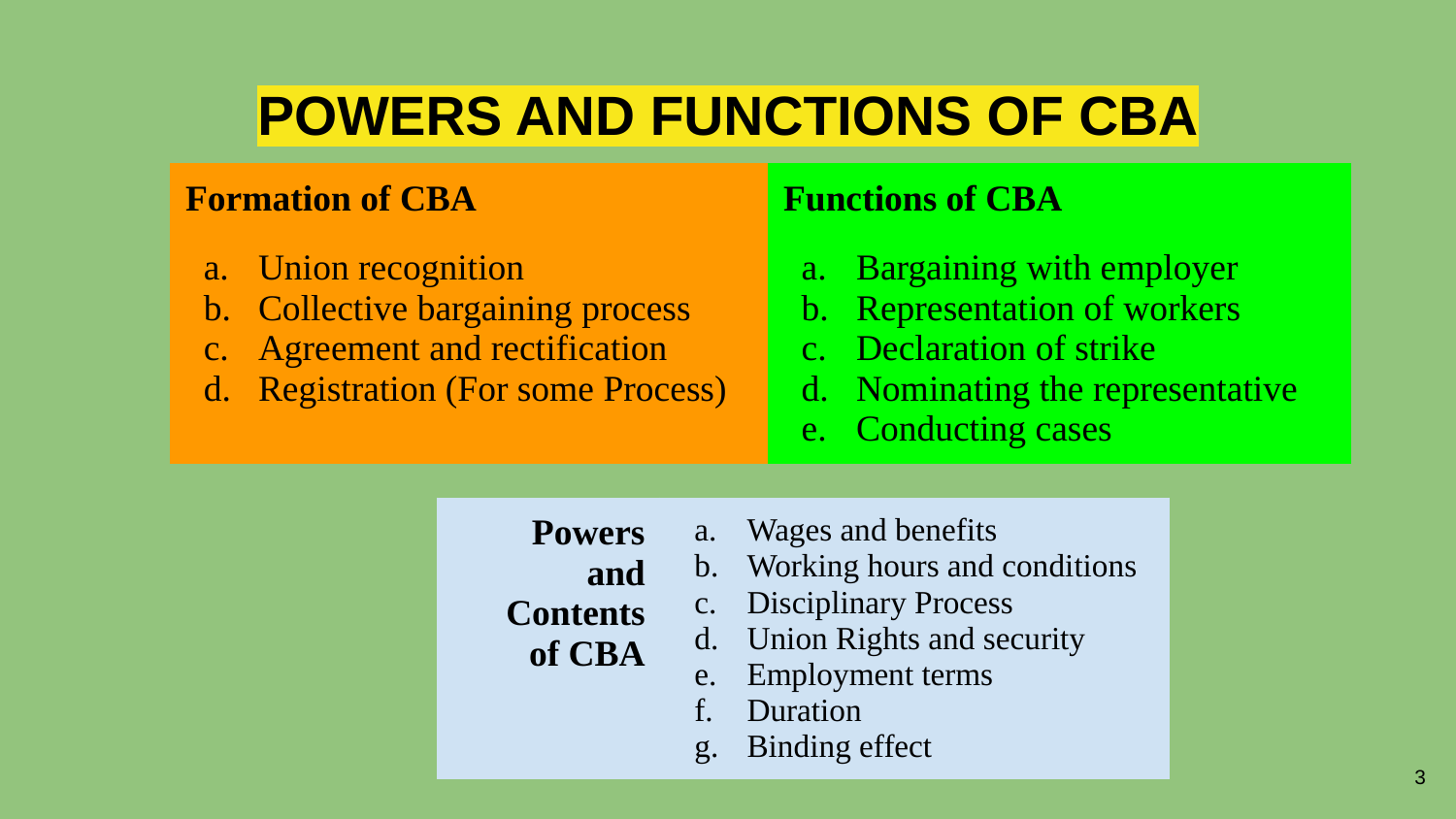

# POWERS AND FUNCTIONS OF CBA
| Formation of CBA | Functions of CBA |
| --- | --- |
| Union recognition Collective bargaining process Agreement and rectification Registration (For some Process) | Bargaining with employer Representation of workers Declaration of strike Nominating the representative Conducting cases |
| Powers and Contents of CBA | Wages and benefits Working hours and conditions Disciplinary Process Union Rights and security Employment terms Duration Binding effect |
| --- | --- |
3